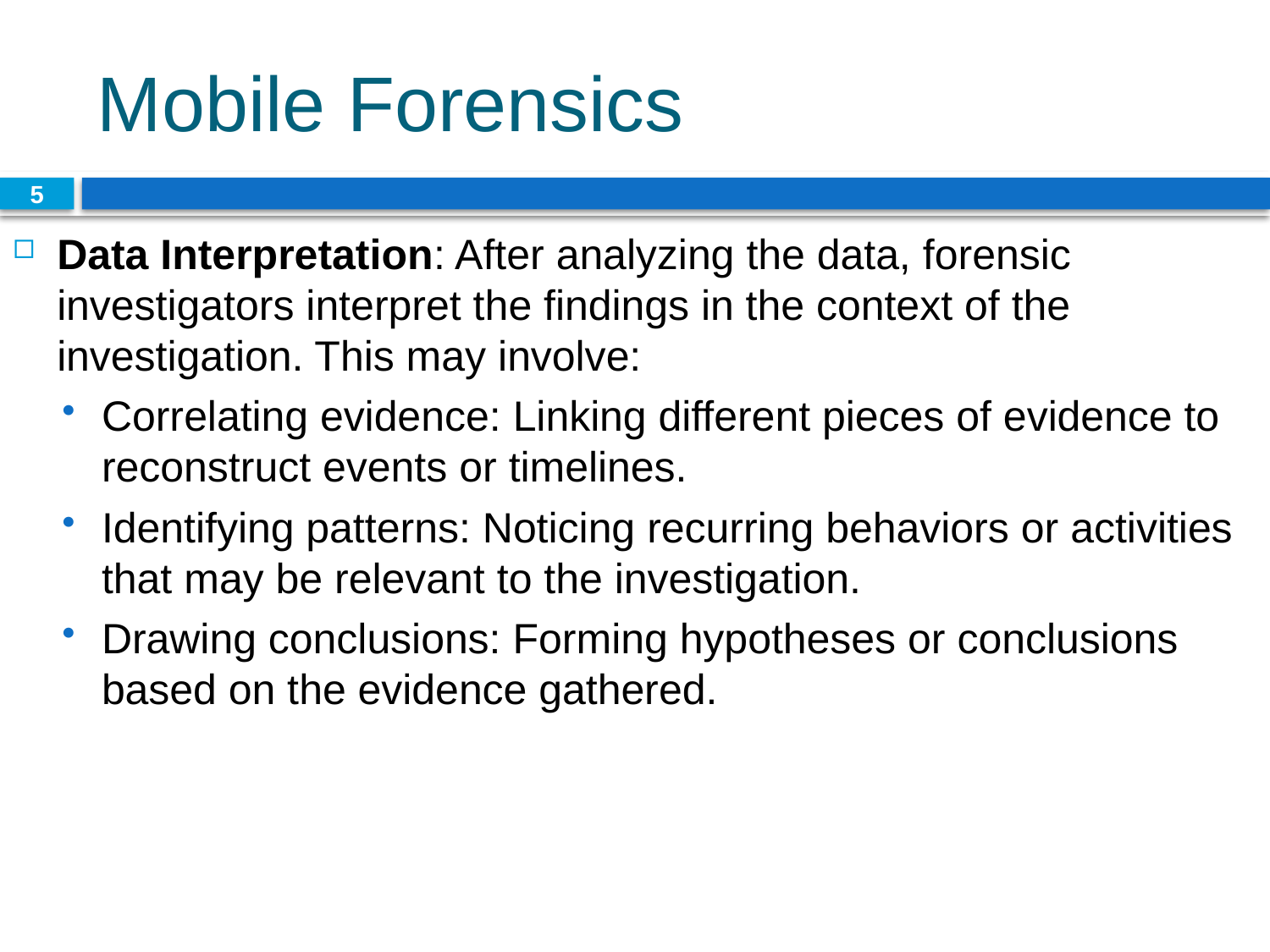

# Mobile Forensics
5
Data Interpretation: After analyzing the data, forensic investigators interpret the findings in the context of the investigation. This may involve:
Correlating evidence: Linking different pieces of evidence to reconstruct events or timelines.
Identifying patterns: Noticing recurring behaviors or activities that may be relevant to the investigation.
Drawing conclusions: Forming hypotheses or conclusions based on the evidence gathered.